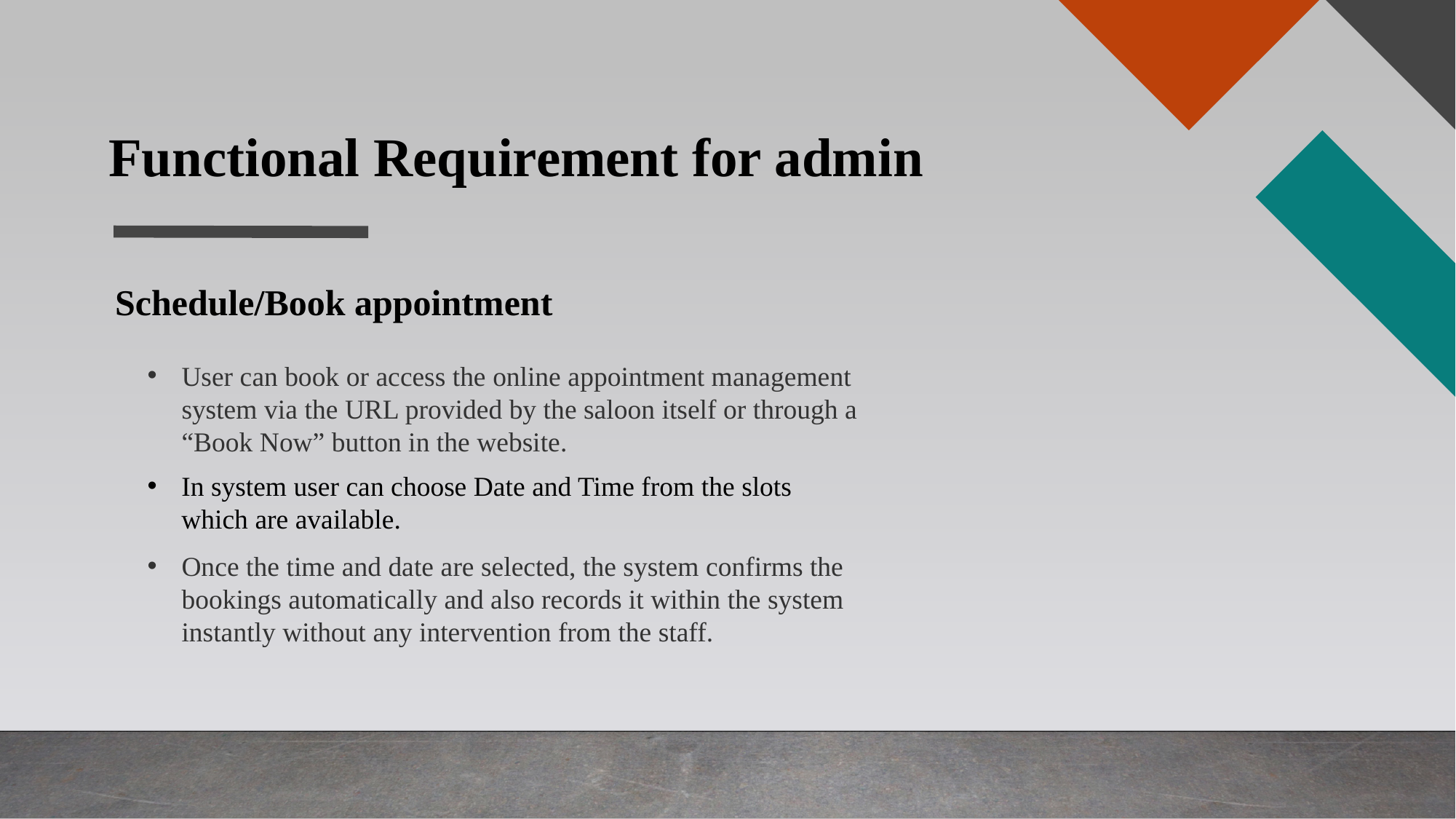

Functional Requirement for admin
Schedule/Book appointment
User can book or access the online appointment management system via the URL provided by the saloon itself or through a “Book Now” button in the website.
In system user can choose Date and Time from the slots which are available.
Once the time and date are selected, the system confirms the bookings automatically and also records it within the system instantly without any intervention from the staff.